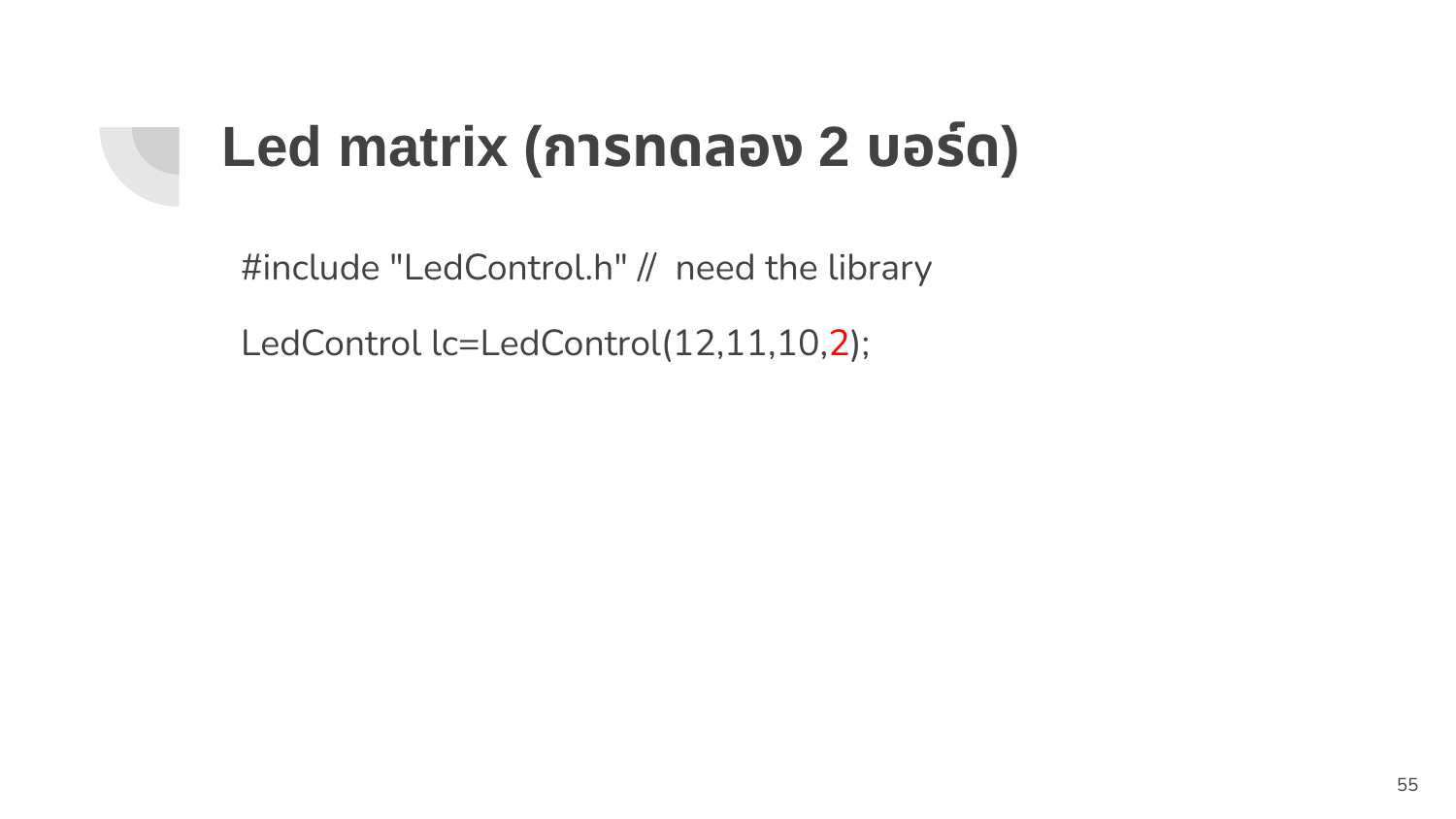

# Led matrix (การทดลอง 2 บอร์ด)
#include "LedControl.h" //  need the library
LedControl lc=LedControl(12,11,10,2);

55